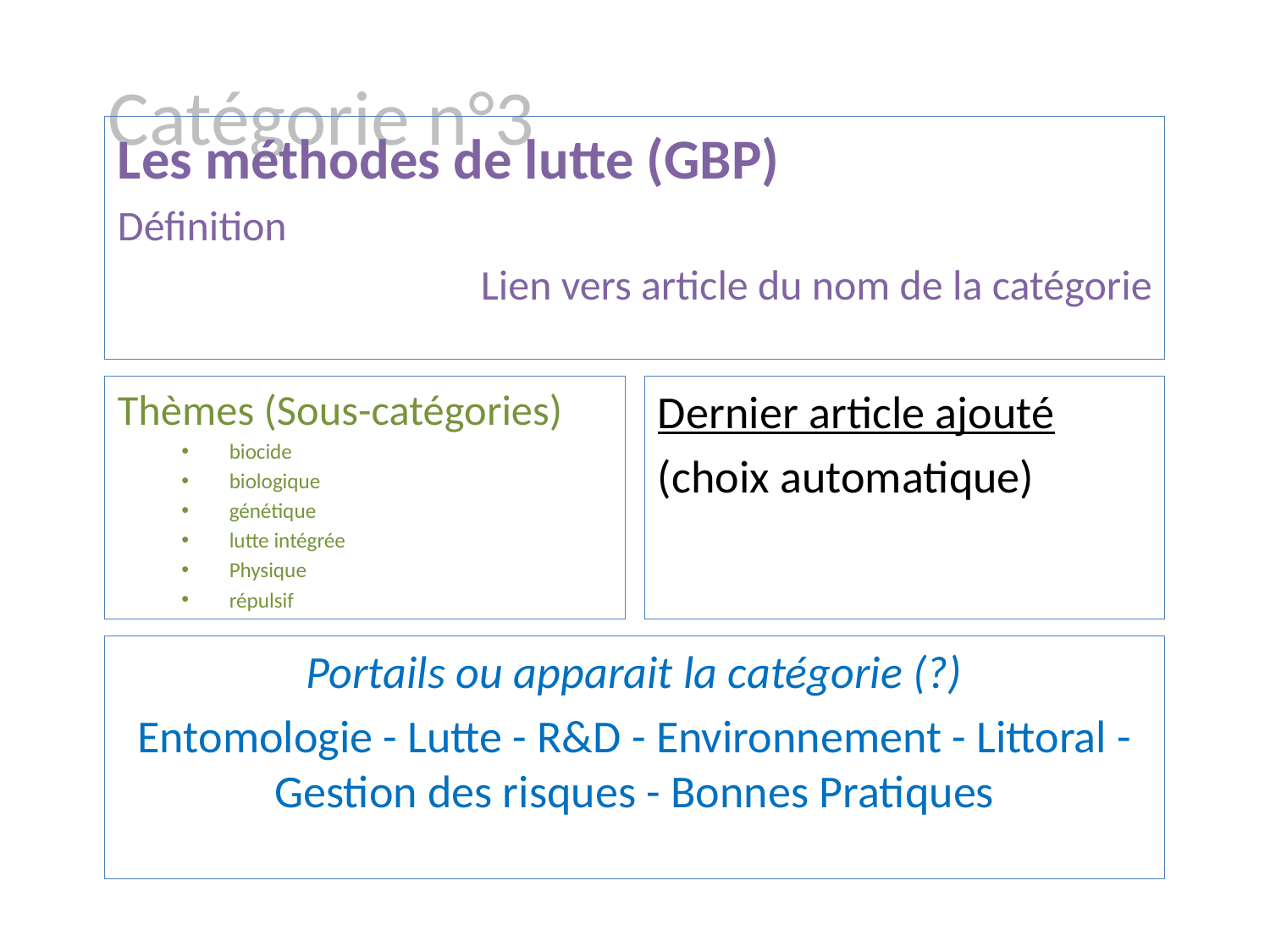

# Catégorie n°3
Les méthodes de lutte (GBP)
Définition
Lien vers article du nom de la catégorie
Thèmes (Sous-catégories)
biocide
biologique
génétique
lutte intégrée
Physique
répulsif
Dernier article ajouté
(choix automatique)
Portails ou apparait la catégorie (?)
Entomologie - Lutte - R&D - Environnement - Littoral - Gestion des risques - Bonnes Pratiques